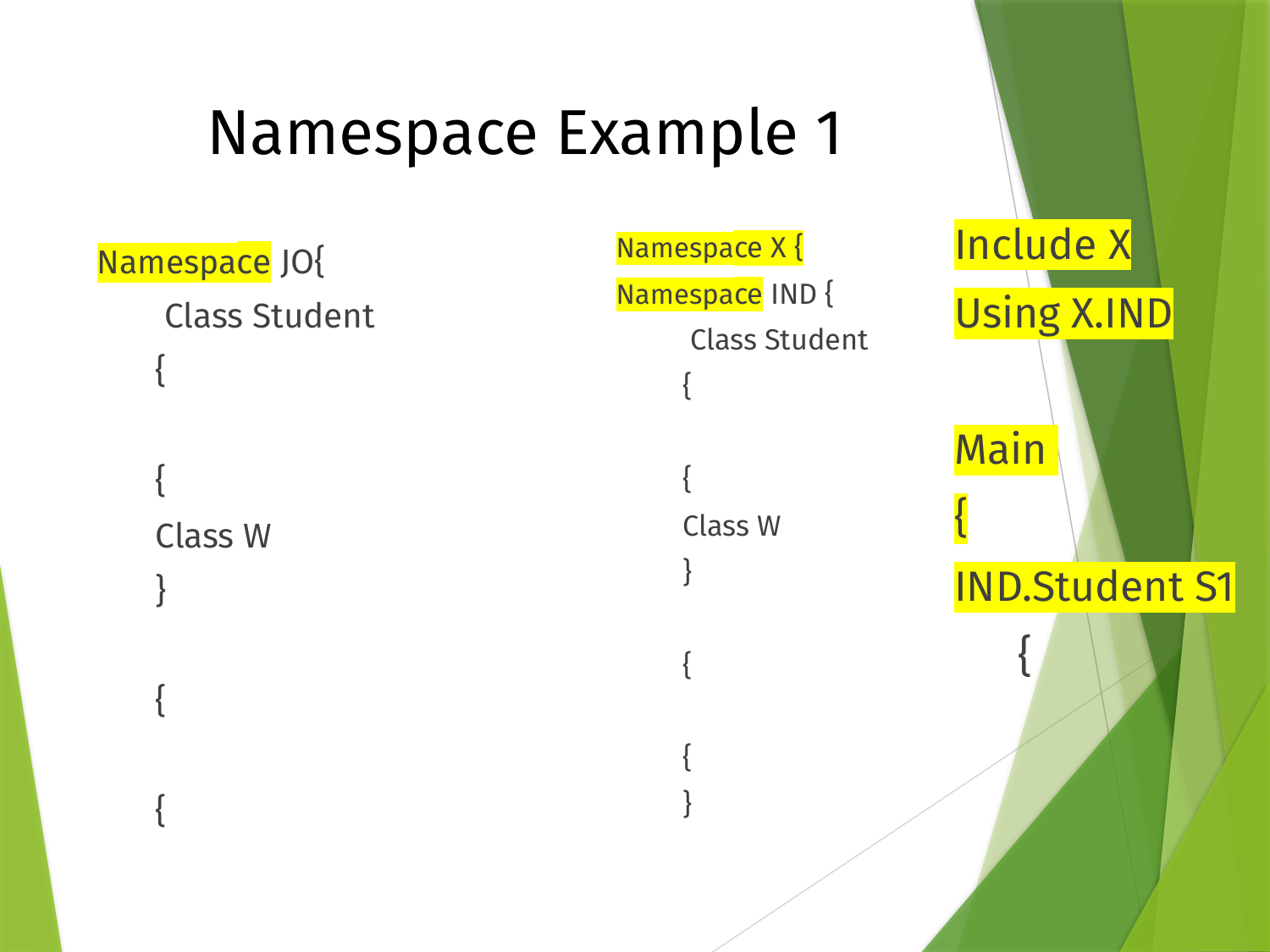

# Namespace Example 1
Include X
Using X.IND

Main
{
IND.Student S1
{
Namespace X {
Namespace IND {
 Class Student
{

{
Class W
}

{

{
}
Namespace JO{
 Class Student
{

{
Class W
}

{

{